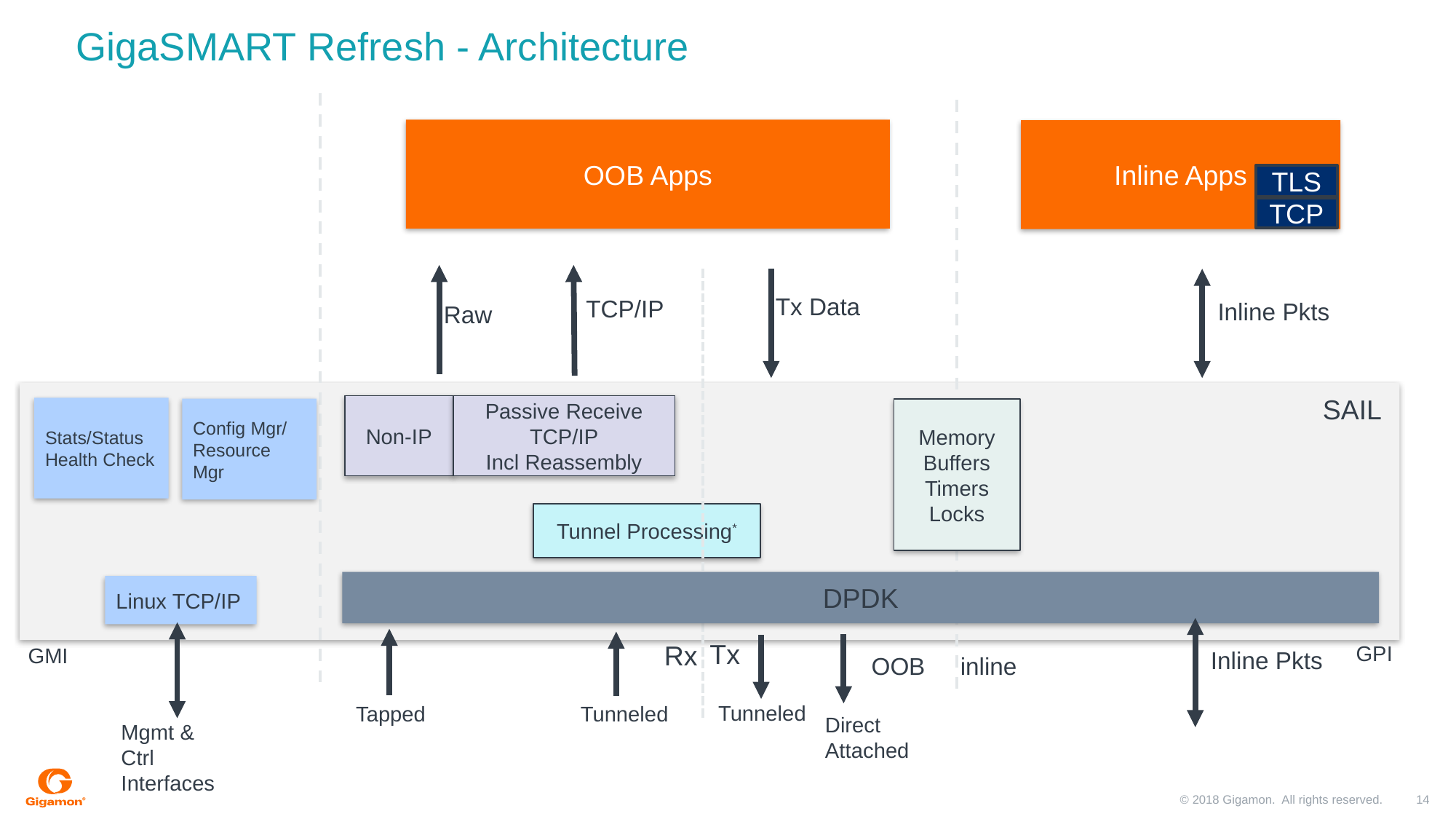

# GigaSMART Refresh - Architecture
OOB Apps
Inline Apps
TLS
TCP
Tx Data
TCP/IP
Inline Pkts
Raw

SAIL
Non-IP
Passive Receive TCP/IP
Incl Reassembly
Stats/Status Health Check
Config Mgr/
Resource Mgr
Memory
Buffers
Timers
Locks
Tunnel Processing*
DPDK
Linux TCP/IP
Tx
Rx
GPI
GMI
Inline Pkts
inline
OOB
Tunneled
Tapped
Tunneled
Direct
Attached
Mgmt & Ctrl Interfaces